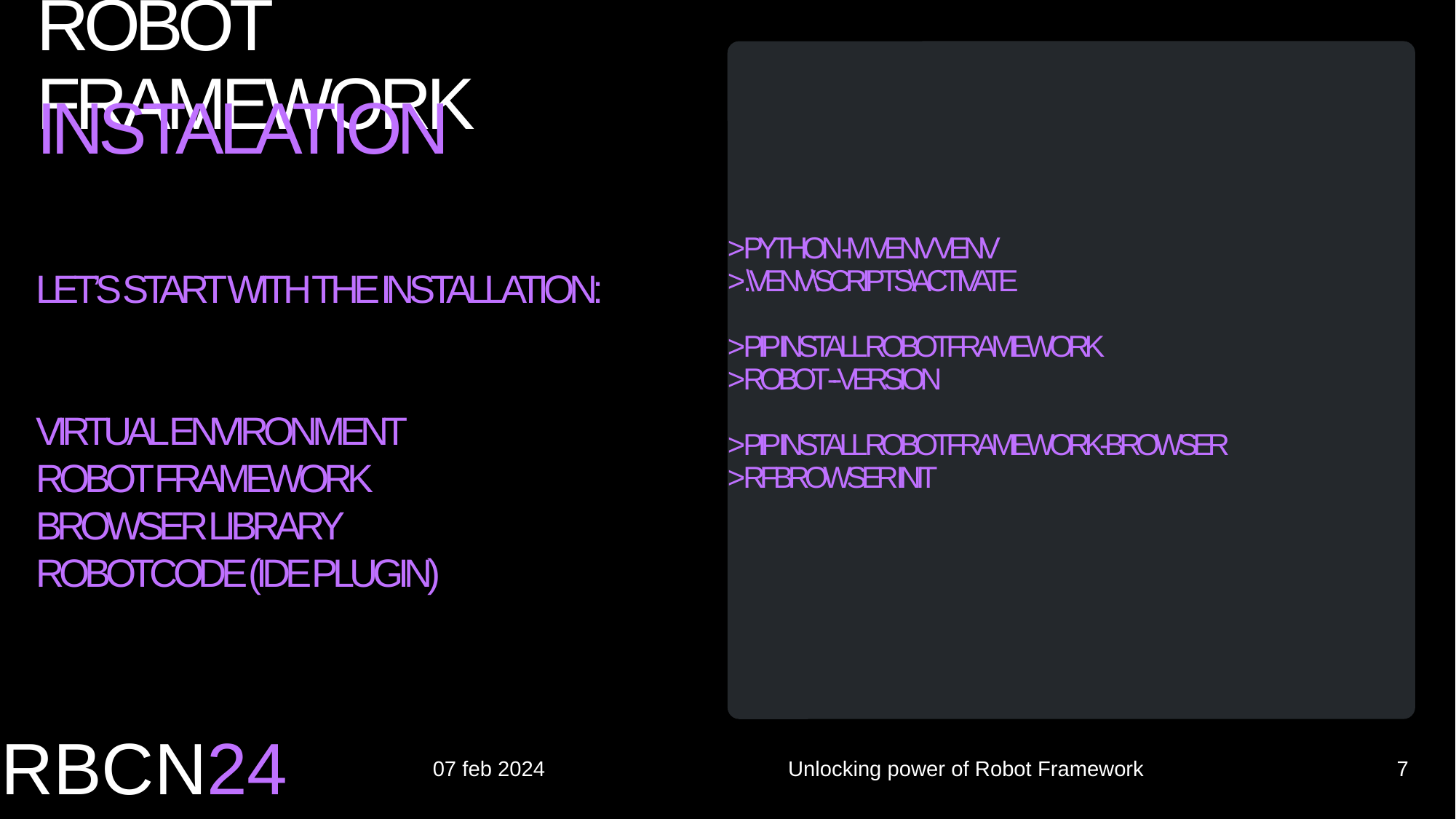

# Robot Framework
> python -m venv venv
> .\venv\Scripts\activate

> pip install robotframework
> robot --version

> pip install robotframework-browser
> rfbrowser init

Instalation
Let’s start with the installation:

Virtual environment
Robot Framework
Browser library
RobotCode (IDE plugin)

07 feb 2024
Unlocking power of Robot Framework
7